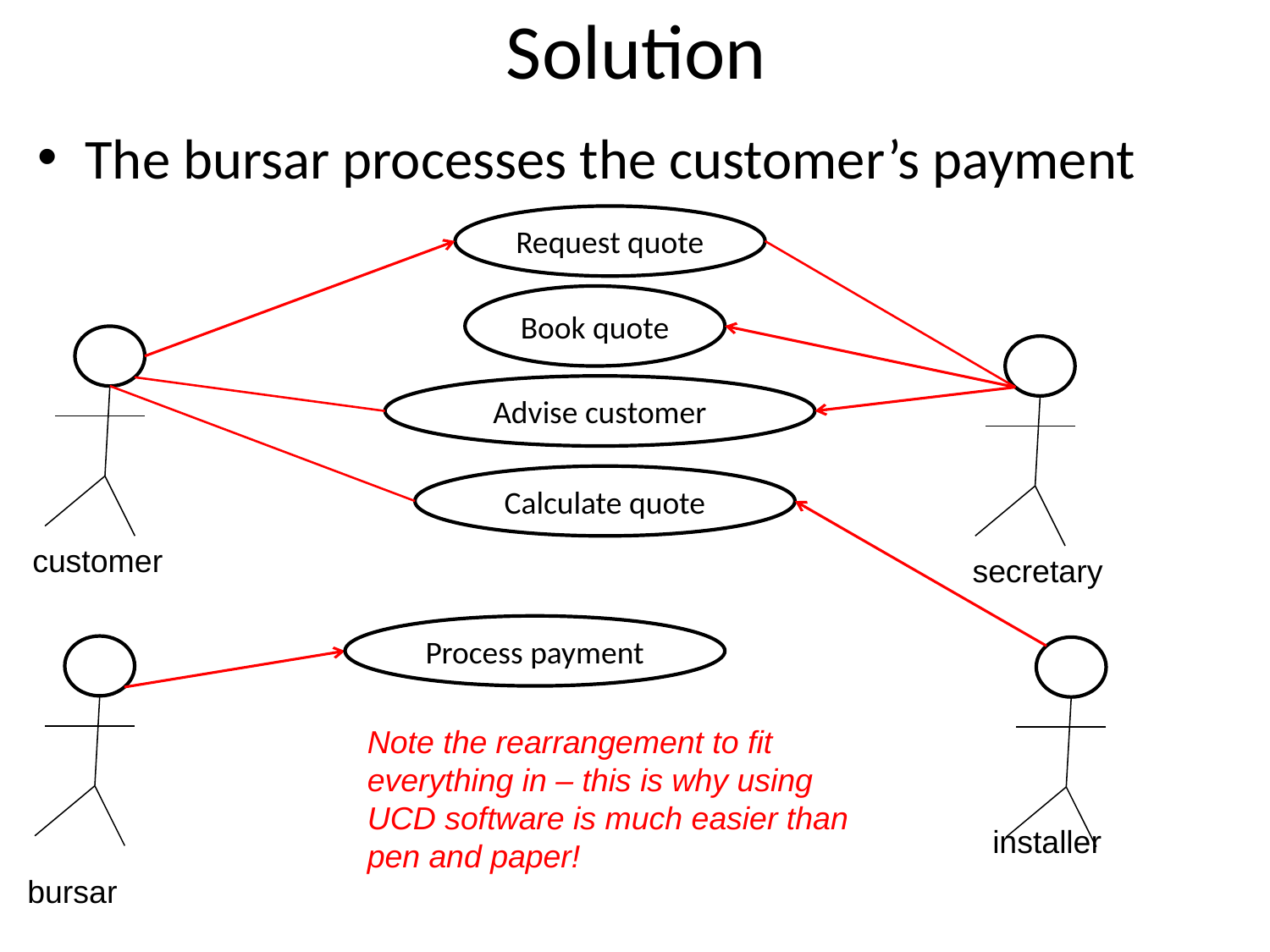

# Solution
The bursar processes the customer’s payment
Request quote
Book quote

Advise customer
Calculate quote
customer
secretary
Process payment

Note the rearrangement to fit everything in – this is why using UCD software is much easier than pen and paper!
installer
bursar